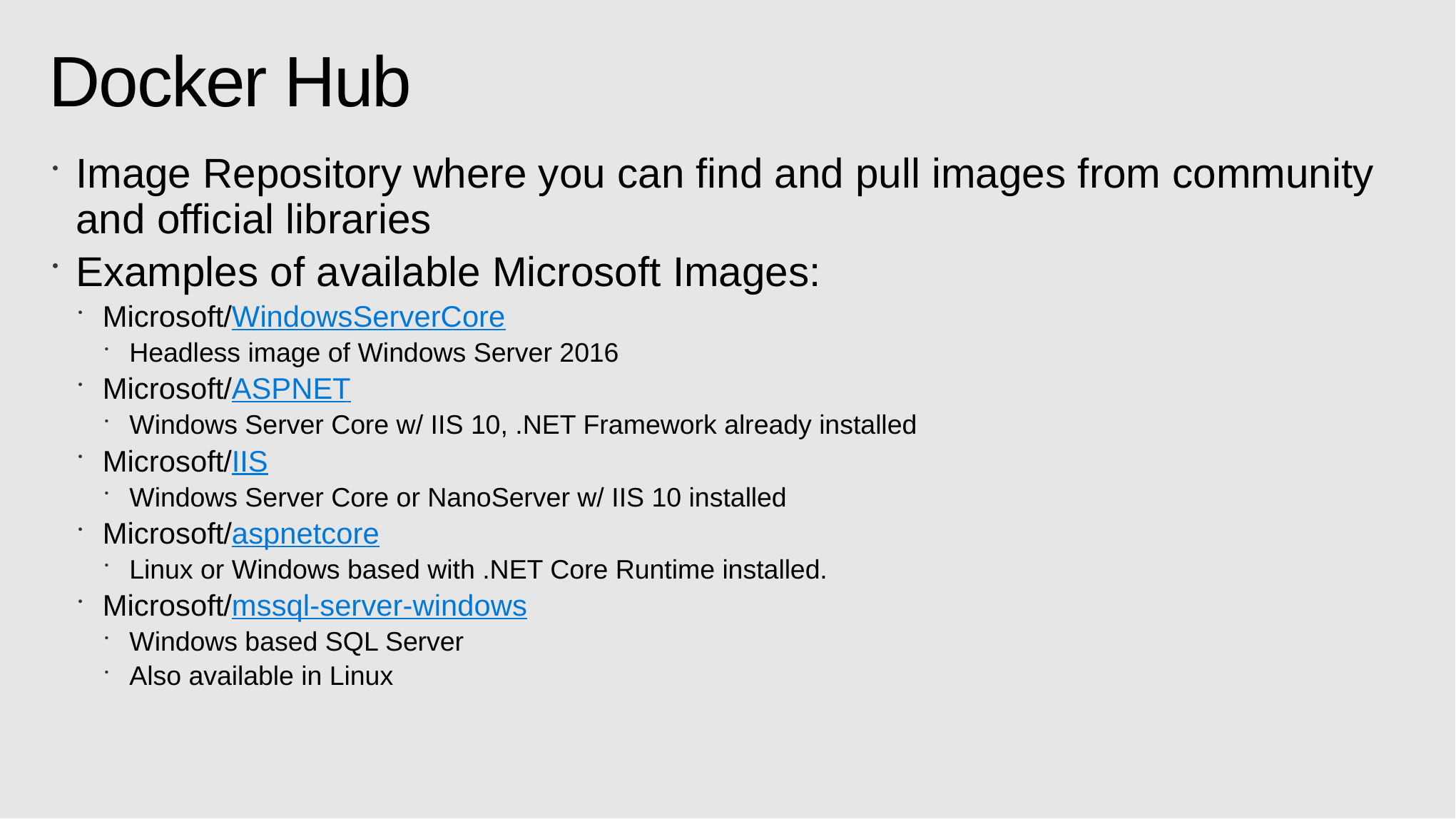

# Docker Hub
Image Repository where you can find and pull images from community and official libraries
Examples of available Microsoft Images:
Microsoft/WindowsServerCore
Headless image of Windows Server 2016
Microsoft/ASPNET
Windows Server Core w/ IIS 10, .NET Framework already installed
Microsoft/IIS
Windows Server Core or NanoServer w/ IIS 10 installed
Microsoft/aspnetcore
Linux or Windows based with .NET Core Runtime installed.
Microsoft/mssql-server-windows
Windows based SQL Server
Also available in Linux